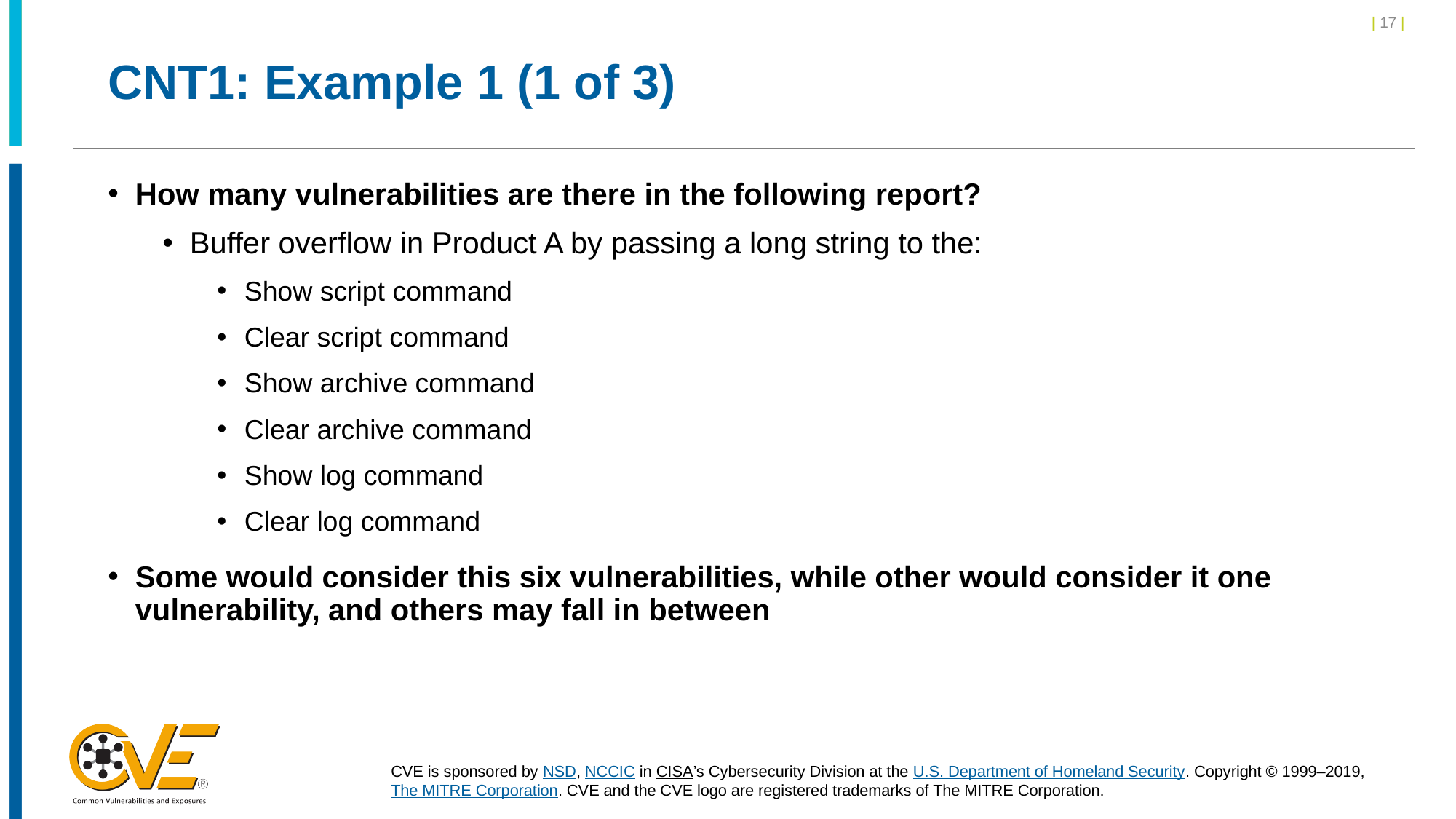

| 17 |
# CNT1: Example 1 (1 of 3)
How many vulnerabilities are there in the following report?
Buffer overflow in Product A by passing a long string to the:
Show script command
Clear script command
Show archive command
Clear archive command
Show log command
Clear log command
Some would consider this six vulnerabilities, while other would consider it one vulnerability, and others may fall in between